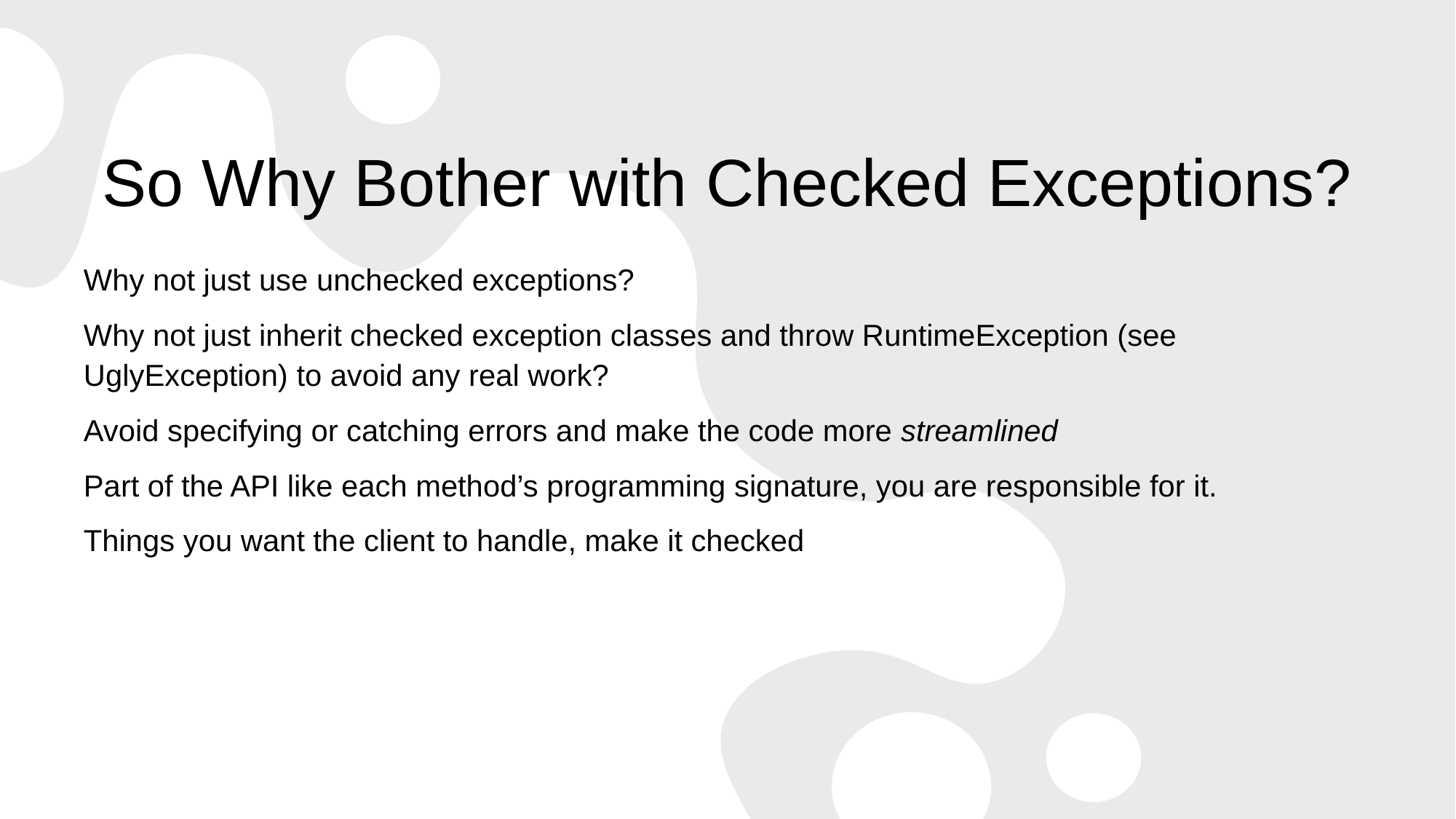

# So Why Bother with Checked Exceptions?
Why not just use unchecked exceptions?
Why not just inherit checked exception classes and throw RuntimeException (see UglyException) to avoid any real work?
Avoid specifying or catching errors and make the code more streamlined
Part of the API like each method’s programming signature, you are responsible for it.
Things you want the client to handle, make it checked